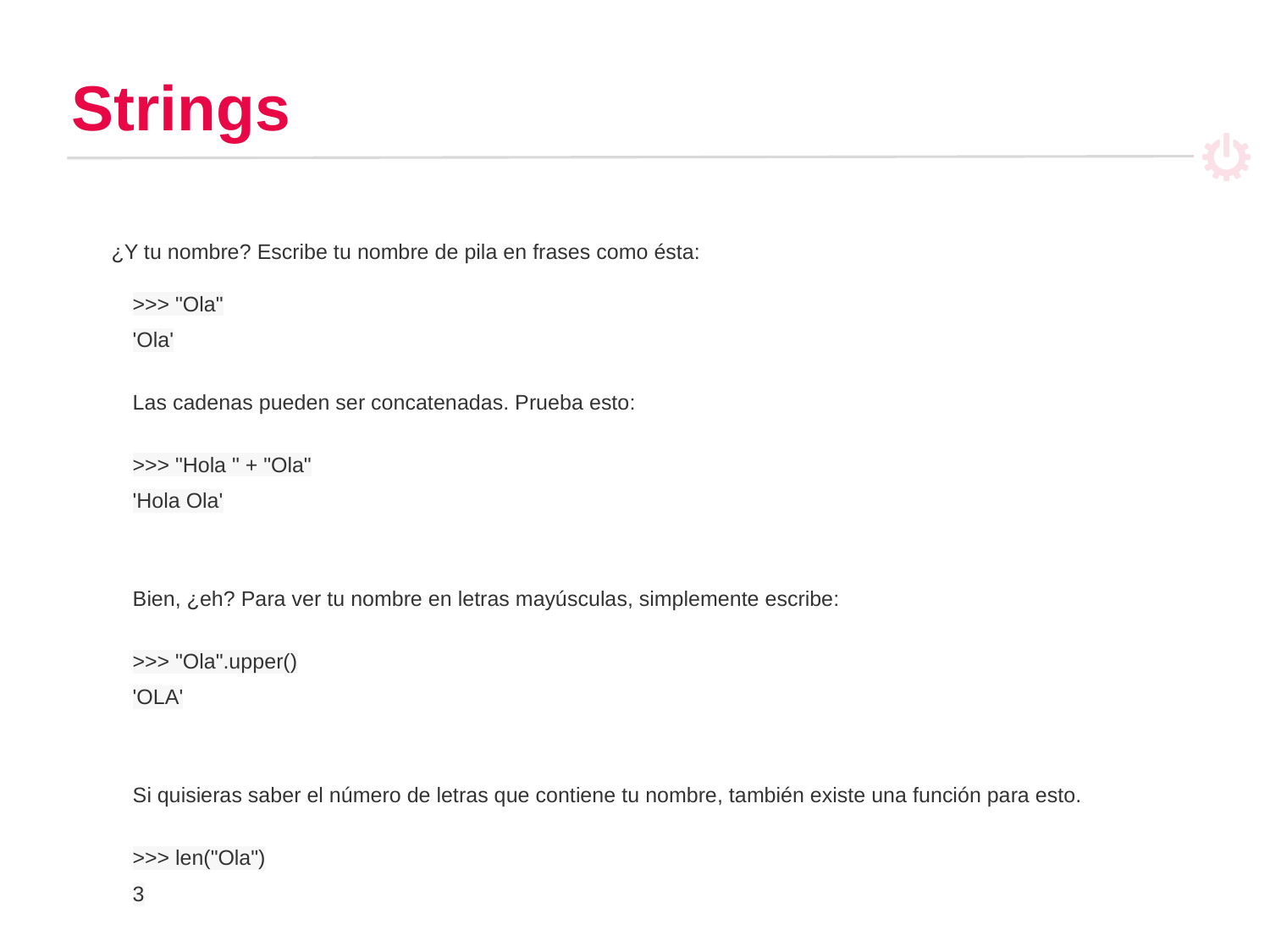

# Strings
¿Y tu nombre? Escribe tu nombre de pila en frases como ésta:
>>> "Ola"
'Ola'
Las cadenas pueden ser concatenadas. Prueba esto:
>>> "Hola " + "Ola"
'Hola Ola'
Bien, ¿eh? Para ver tu nombre en letras mayúsculas, simplemente escribe:
>>> "Ola".upper()
'OLA'
Si quisieras saber el número de letras que contiene tu nombre, también existe una función para esto.
>>> len("Ola")
3